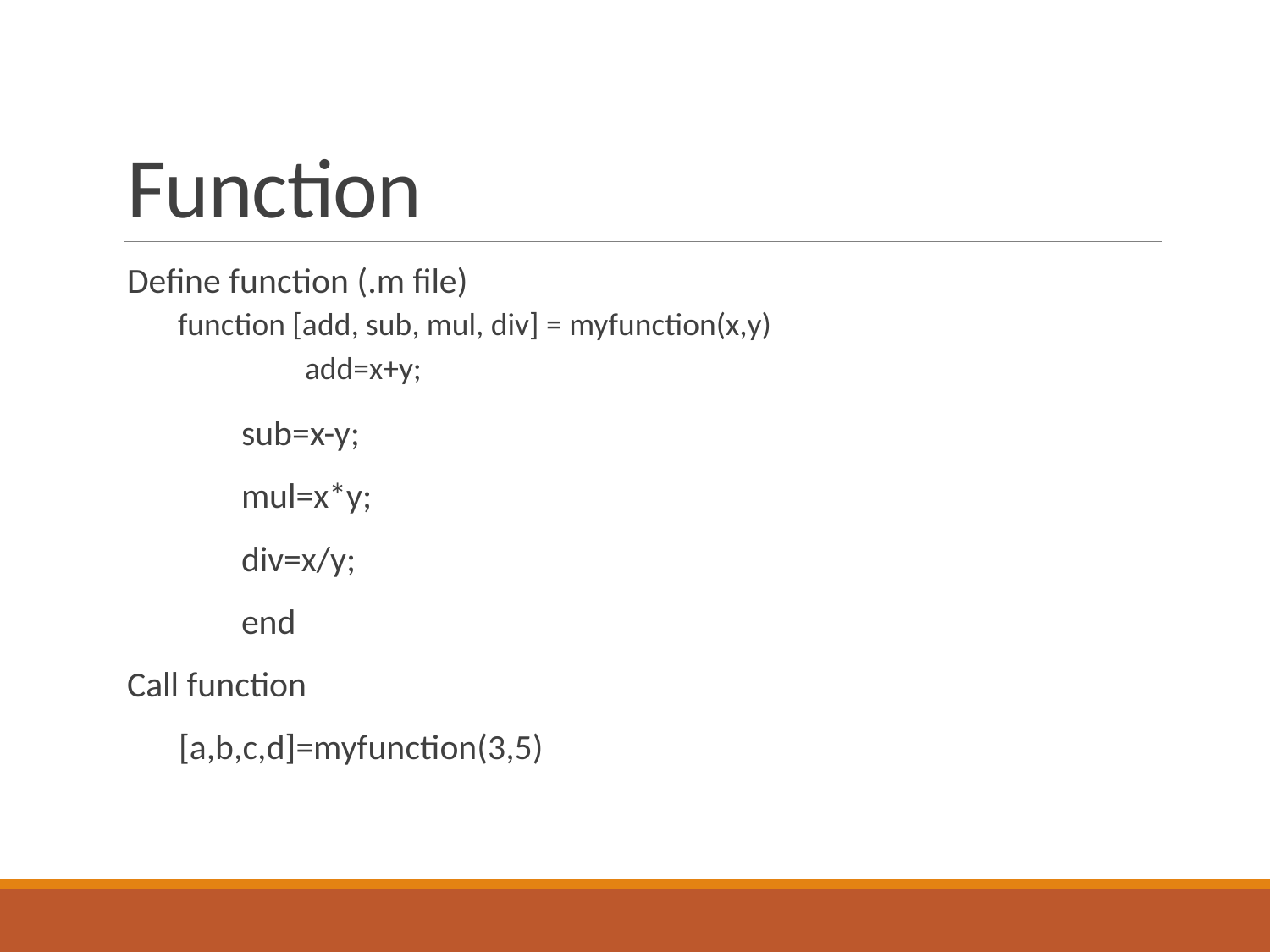

# Function
Define function (.m file)
function [add, sub, mul, div] = myfunction(x,y)
   	add=x+y;
      	sub=x-y;
        	mul=x*y;
        	div=x/y;
     	end
Call function
        [a,b,c,d]=myfunction(3,5)